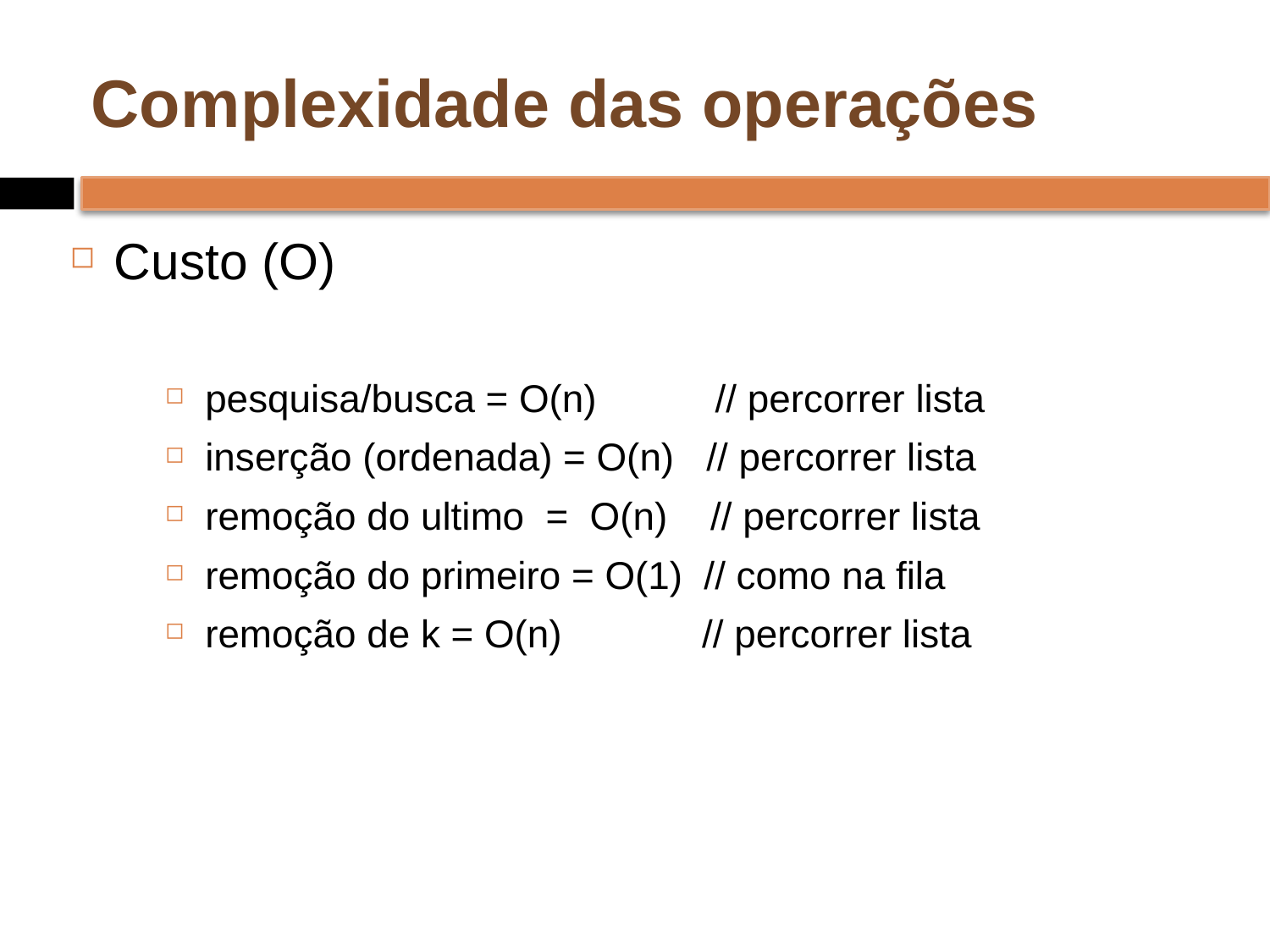

# Complexidade das operações
Custo (O)

pesquisa/busca = O(n)           // percorrer lista
inserção (ordenada) = O(n)   // percorrer lista
remoção do ultimo  =  O(n)    // percorrer lista
remoção do primeiro = O(1)  // como na fila
remoção de k = O(n)             // percorrer lista
93